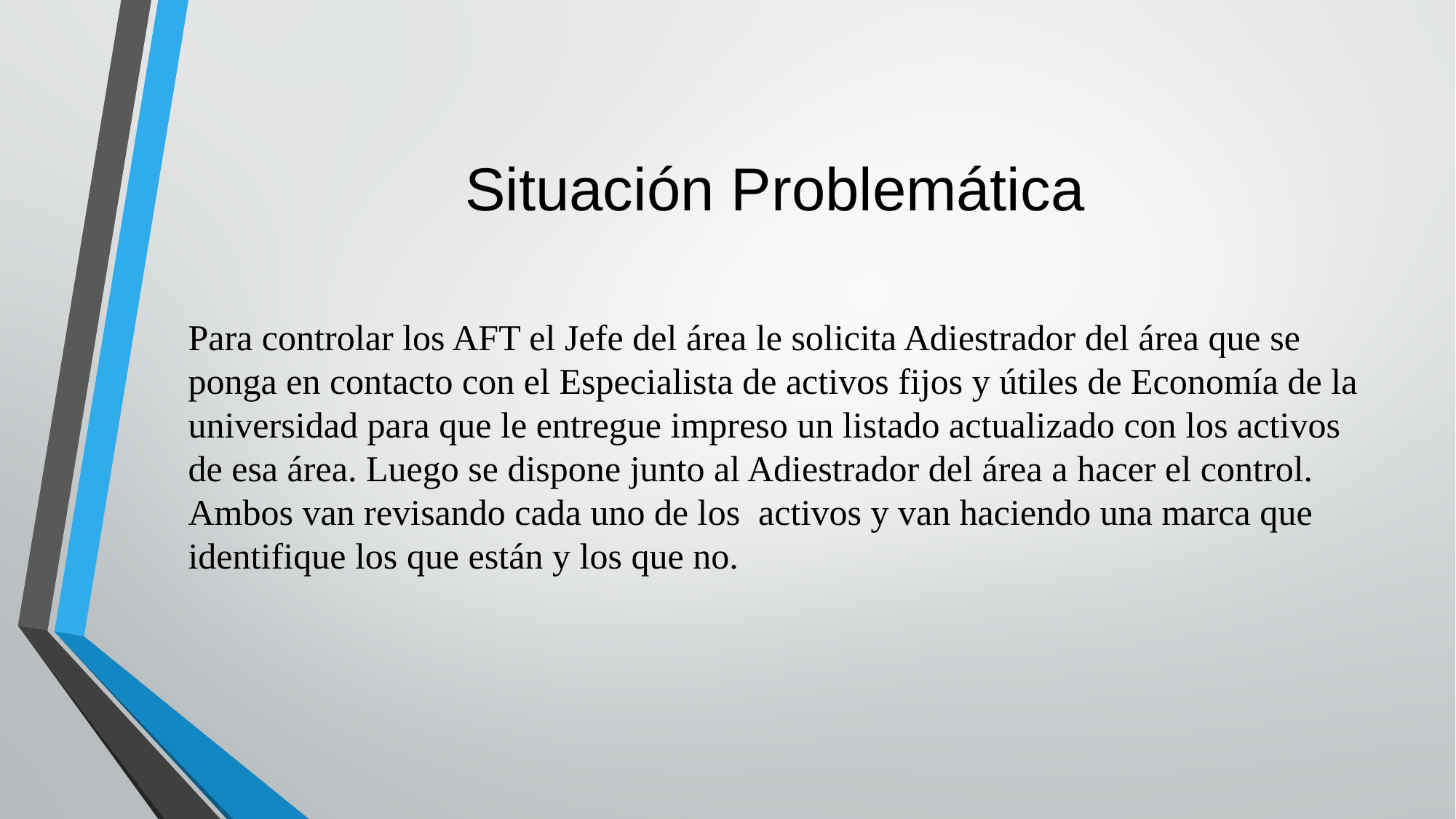

# Situación Problemática
Para controlar los AFT el Jefe del área le solicita Adiestrador del área que se ponga en contacto con el Especialista de activos fijos y útiles de Economía de la universidad para que le entregue impreso un listado actualizado con los activos de esa área. Luego se dispone junto al Adiestrador del área a hacer el control. Ambos van revisando cada uno de los  activos y van haciendo una marca que identifique los que están y los que no.